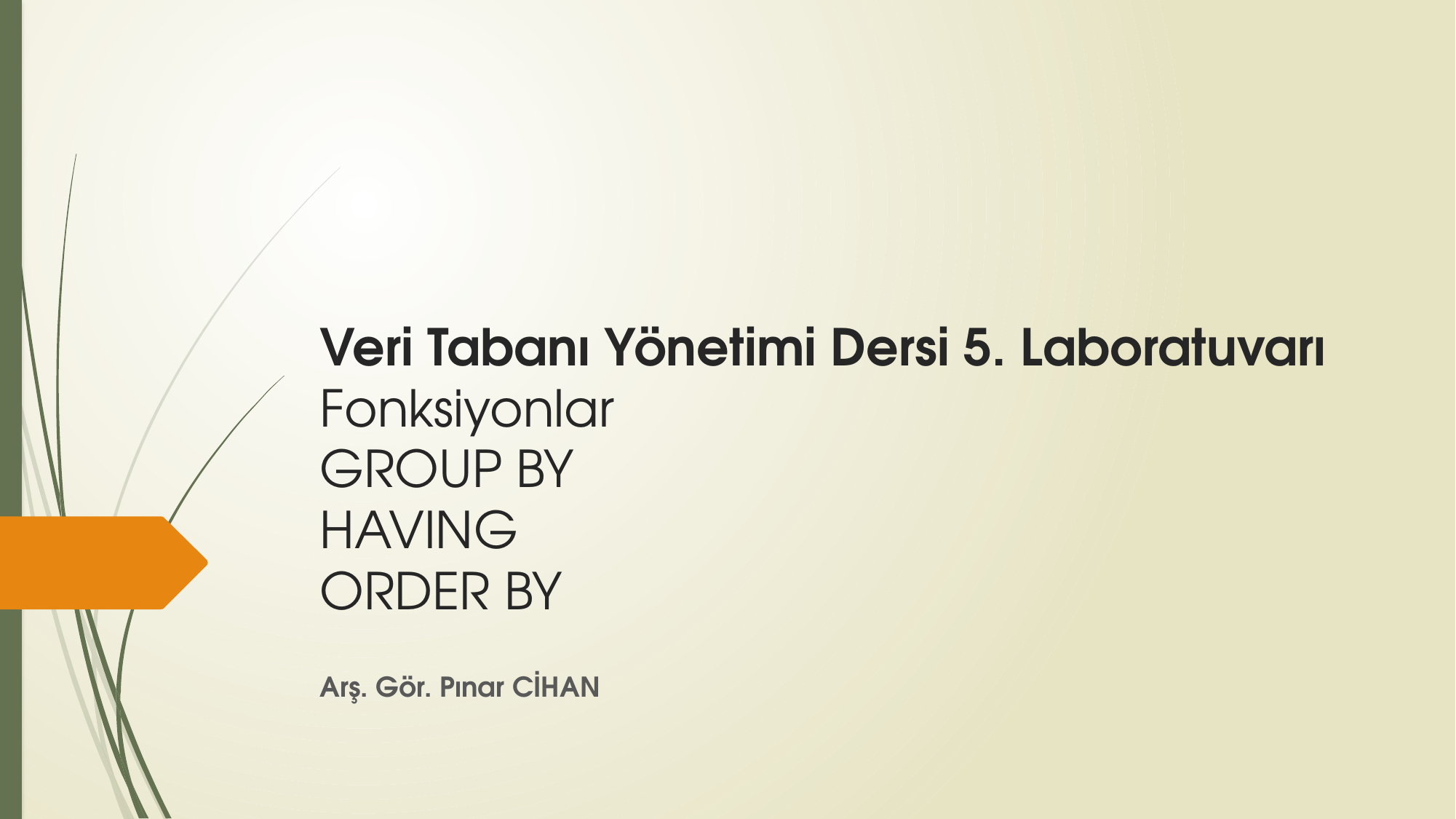

# Veri Tabanı Yönetimi Dersi 5. Laboratuvarı Fonksiyonlar GROUP BY HAVING ORDER BY
Arş. Gör. Pınar CİHAN